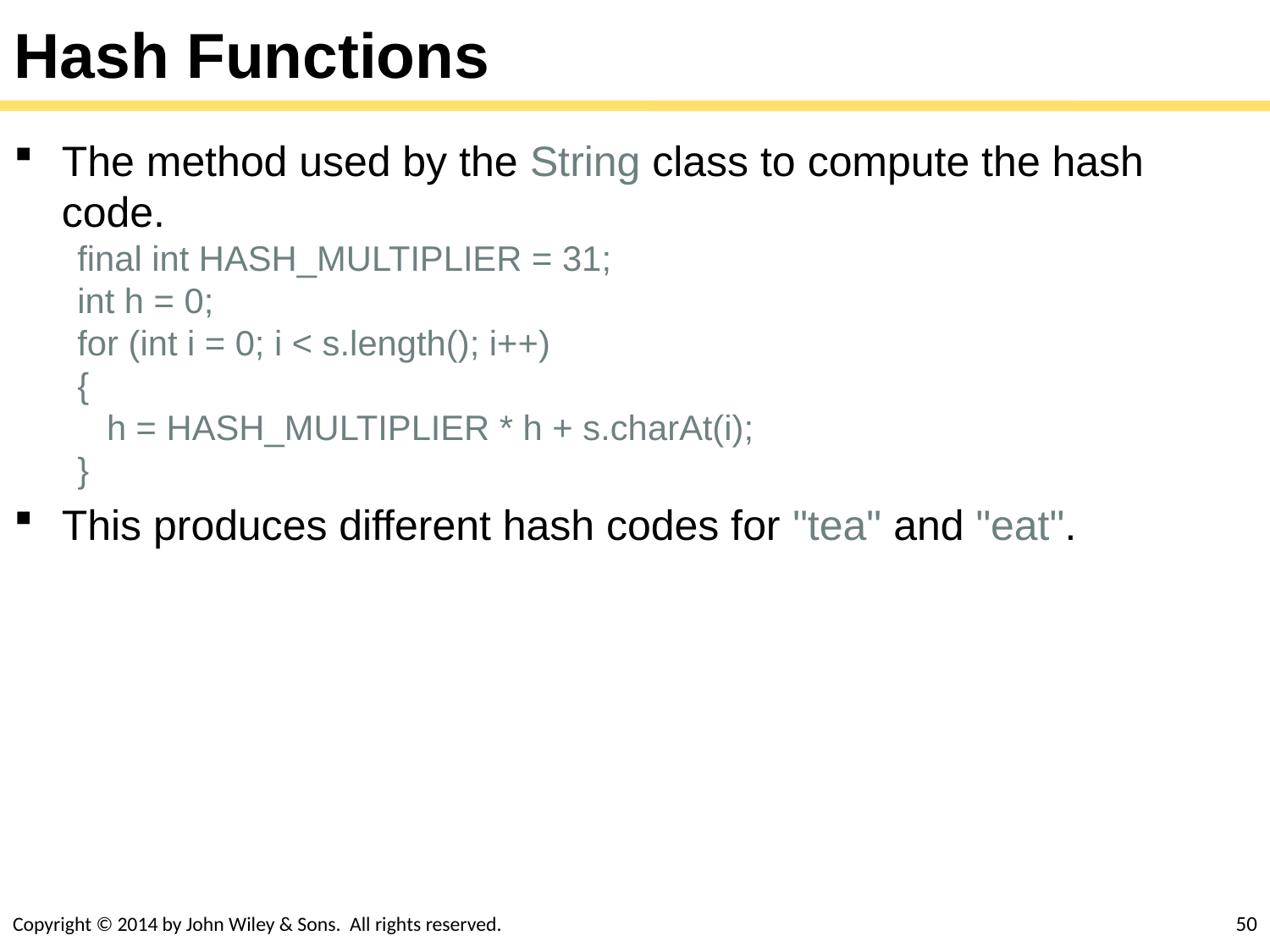

# Hash Functions
The method used by the String class to compute the hash code.
final int HASH_MULTIPLIER = 31;
int h = 0;
for (int i = 0; i < s.length(); i++)
{
   h = HASH_MULTIPLIER * h + s.charAt(i);
}
This produces different hash codes for "tea" and "eat".